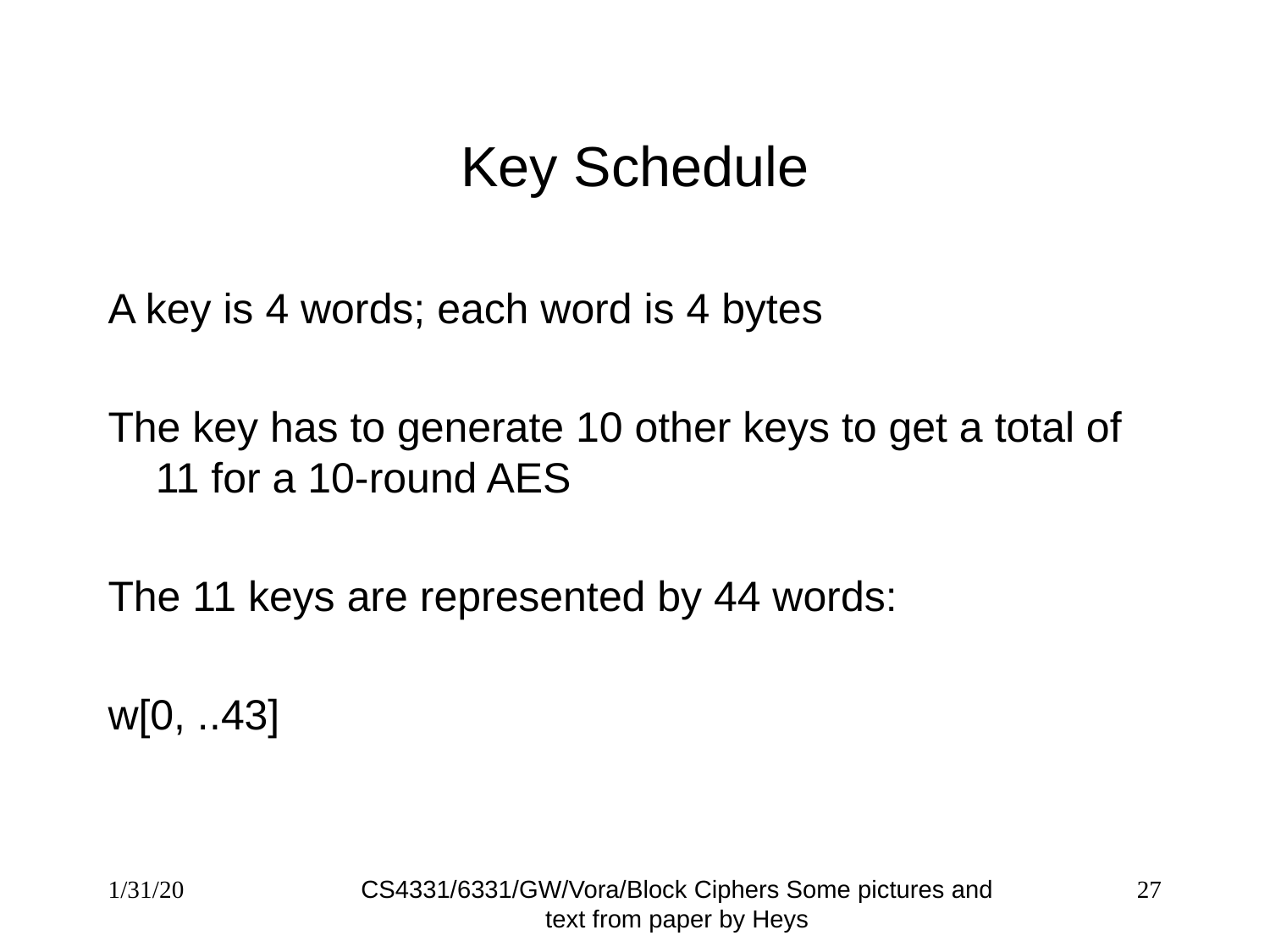

# Key Schedule
A key is 4 words; each word is 4 bytes

The key has to generate 10 other keys to get a total of 11 for a 10-round AES

The 11 keys are represented by 44 words:

w[0, ..43]

CS4331/6331/GW/Vora/Block Ciphers Some pictures and text from paper by Heys
1/31/20
27